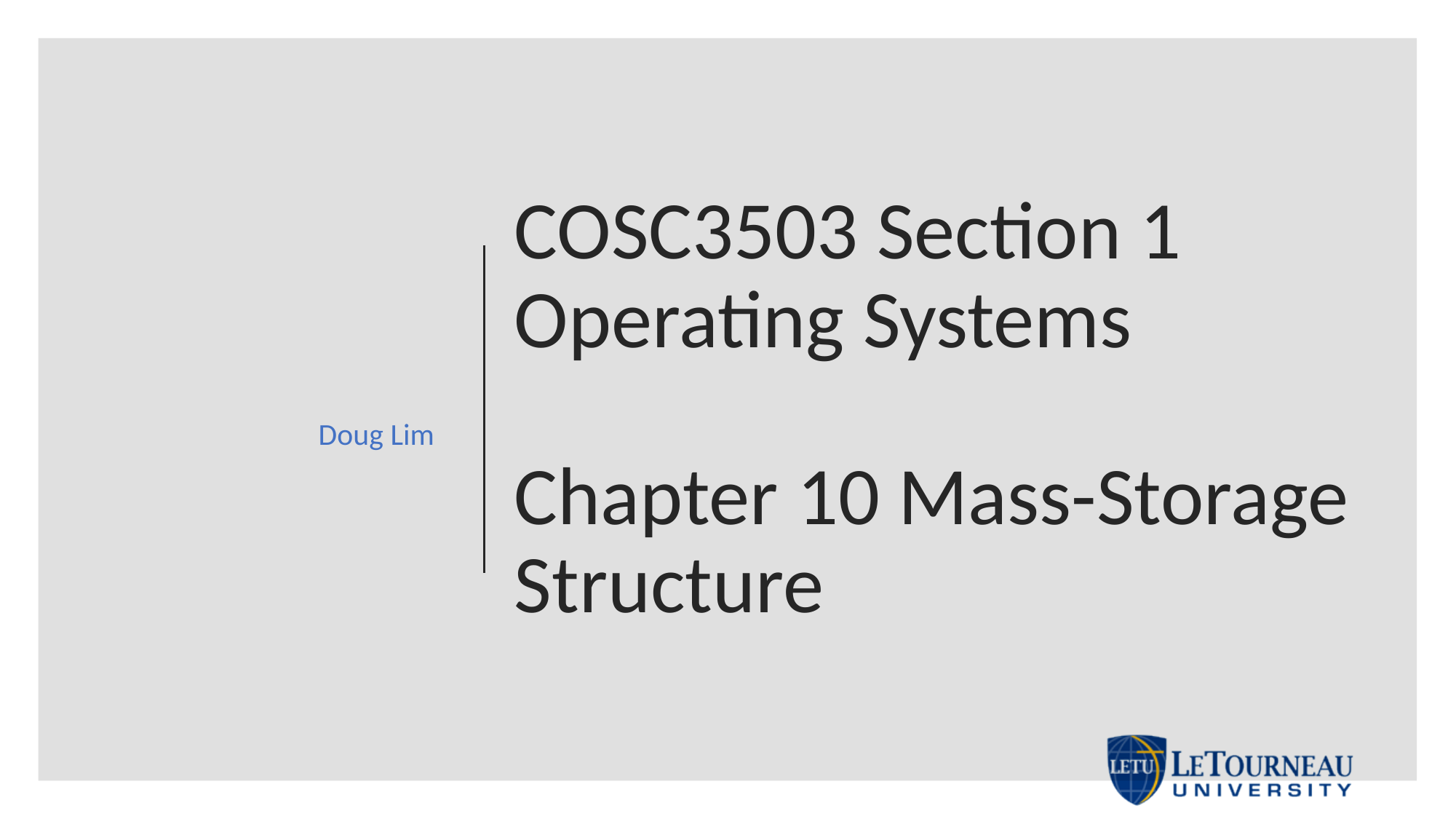

Doug Lim
# COSC3503 Section 1 Operating Systems Chapter 10 Mass-Storage Structure